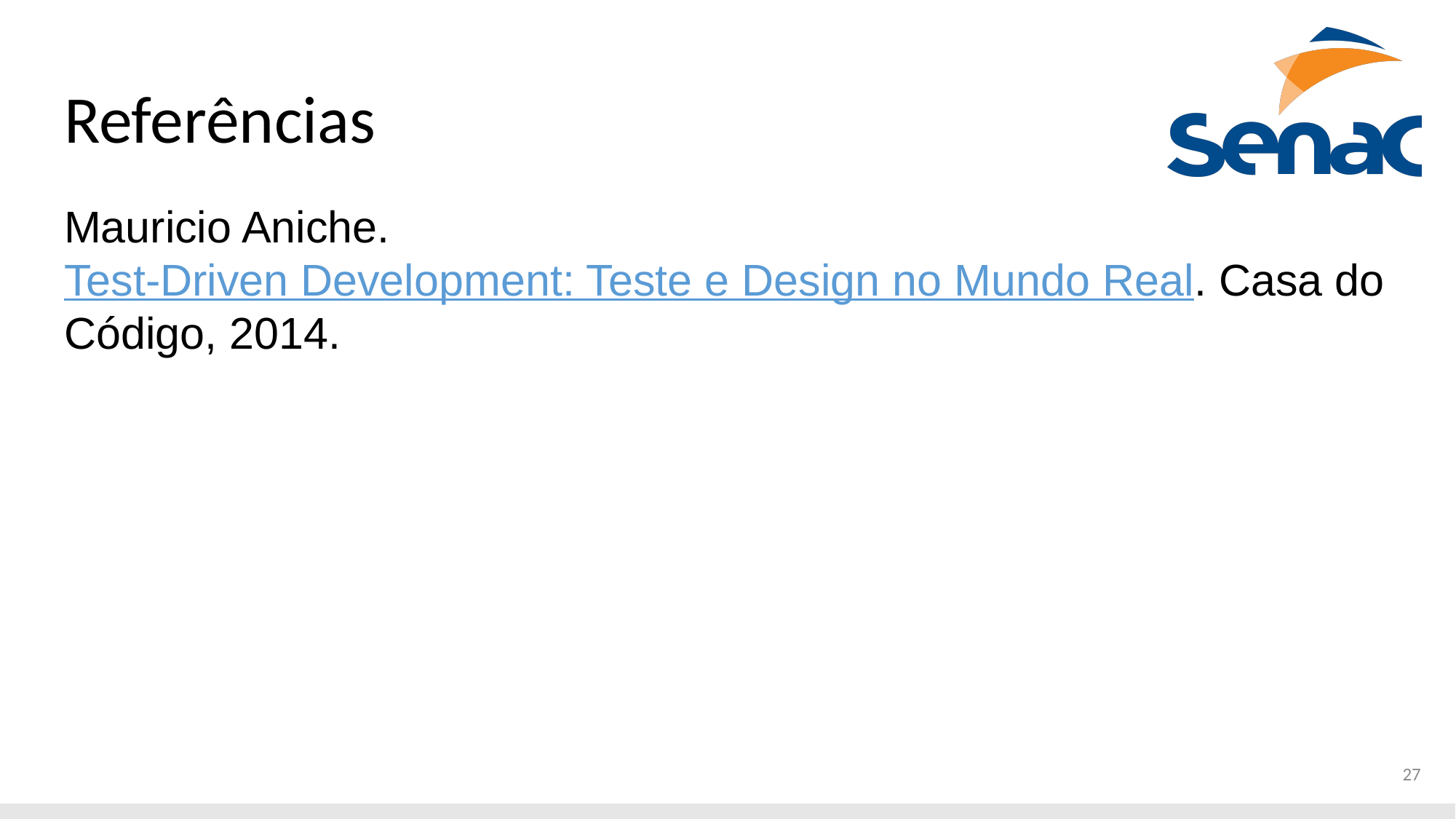

# Referências
Mauricio Aniche. Test-Driven Development: Teste e Design no Mundo Real. Casa do Código, 2014.
27